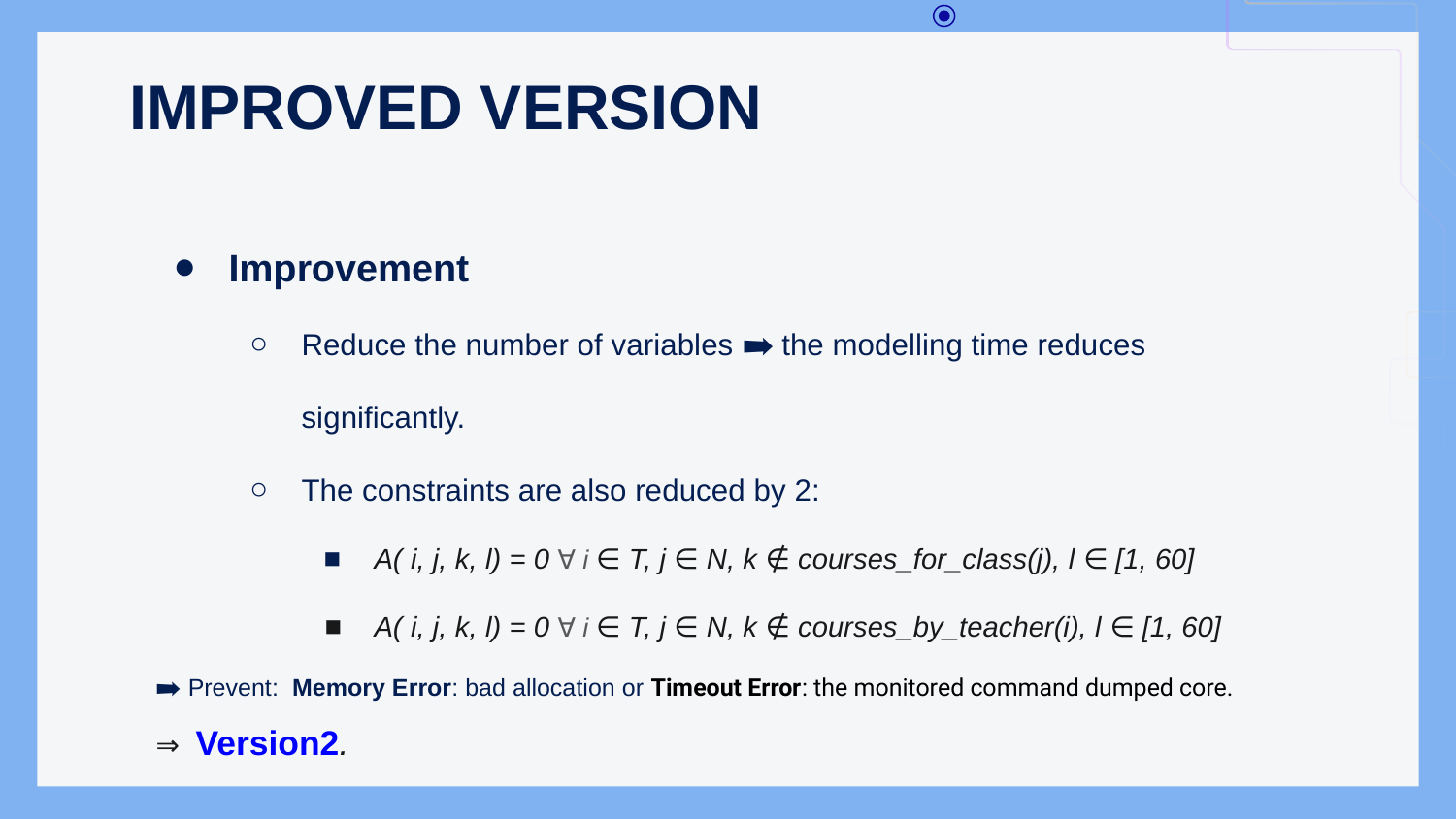

# IMPROVED VERSION

Improvement
Reduce the number of variables ➡ the modelling time reduces significantly.
The constraints are also reduced by 2:
A( i, j, k, l) = 0 ∀ i ∈ T, j ∈ N, k ∉ courses_for_class(j), l ∈ [1, 60]
A( i, j, k, l) = 0 ∀ i ∈ T, j ∈ N, k ∉ courses_by_teacher(i), l ∈ [1, 60]
➡ Prevent:  Memory Error: bad allocation or Timeout Error: the monitored command dumped core.
⇒  Version2.